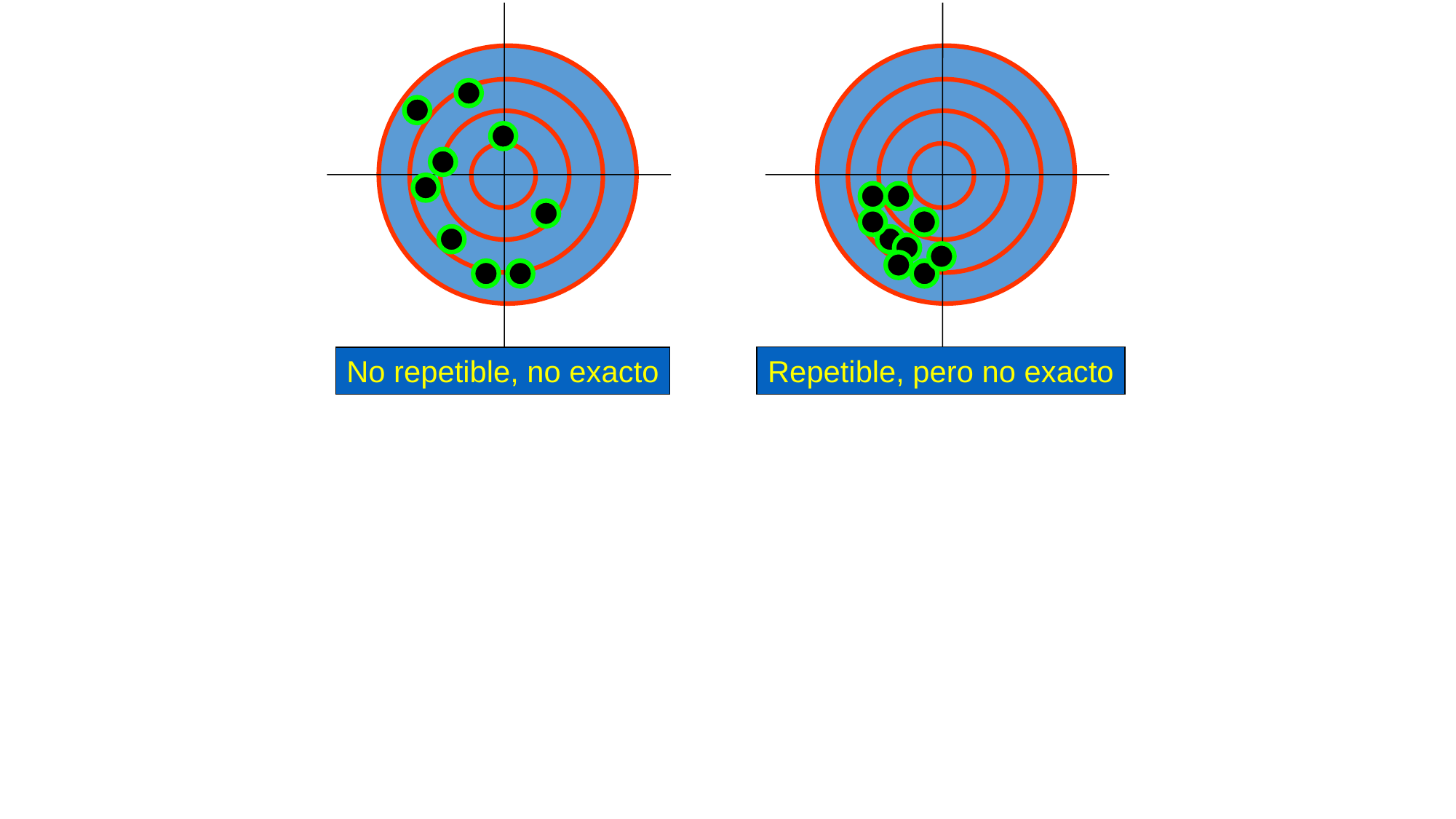

Repetible, pero no exacto
No repetible, no exacto